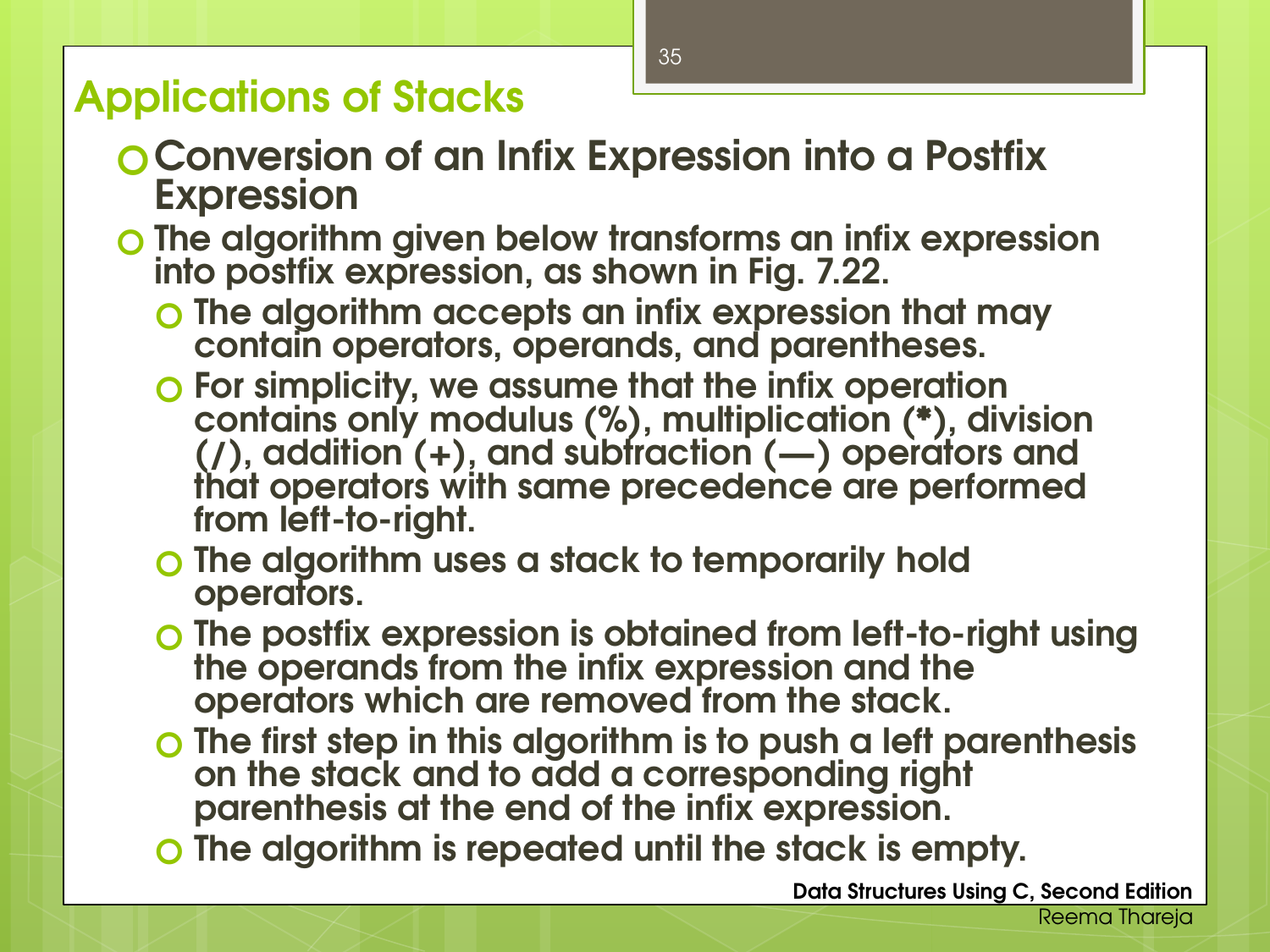

35
# Applications of Stacks
Conversion of an Infix Expression into a Postfix Expression
The algorithm given below transforms an infix expression into postfix expression, as shown in Fig. 7.22.
The algorithm accepts an infix expression that may contain operators, operands, and parentheses.
For simplicity, we assume that the infix operation contains only modulus (%), multiplication (*), division (/), addition (+), and subtraction (―) operators and that operators with same precedence are performed from left-to-right.
The algorithm uses a stack to temporarily hold operators.
The postfix expression is obtained from left-to-right using the operands from the infix expression and the operators which are removed from the stack.
The first step in this algorithm is to push a left parenthesis on the stack and to add a corresponding right parenthesis at the end of the infix expression.
The algorithm is repeated until the stack is empty.

Data Structures Using C, Second Edition
Reema Thareja